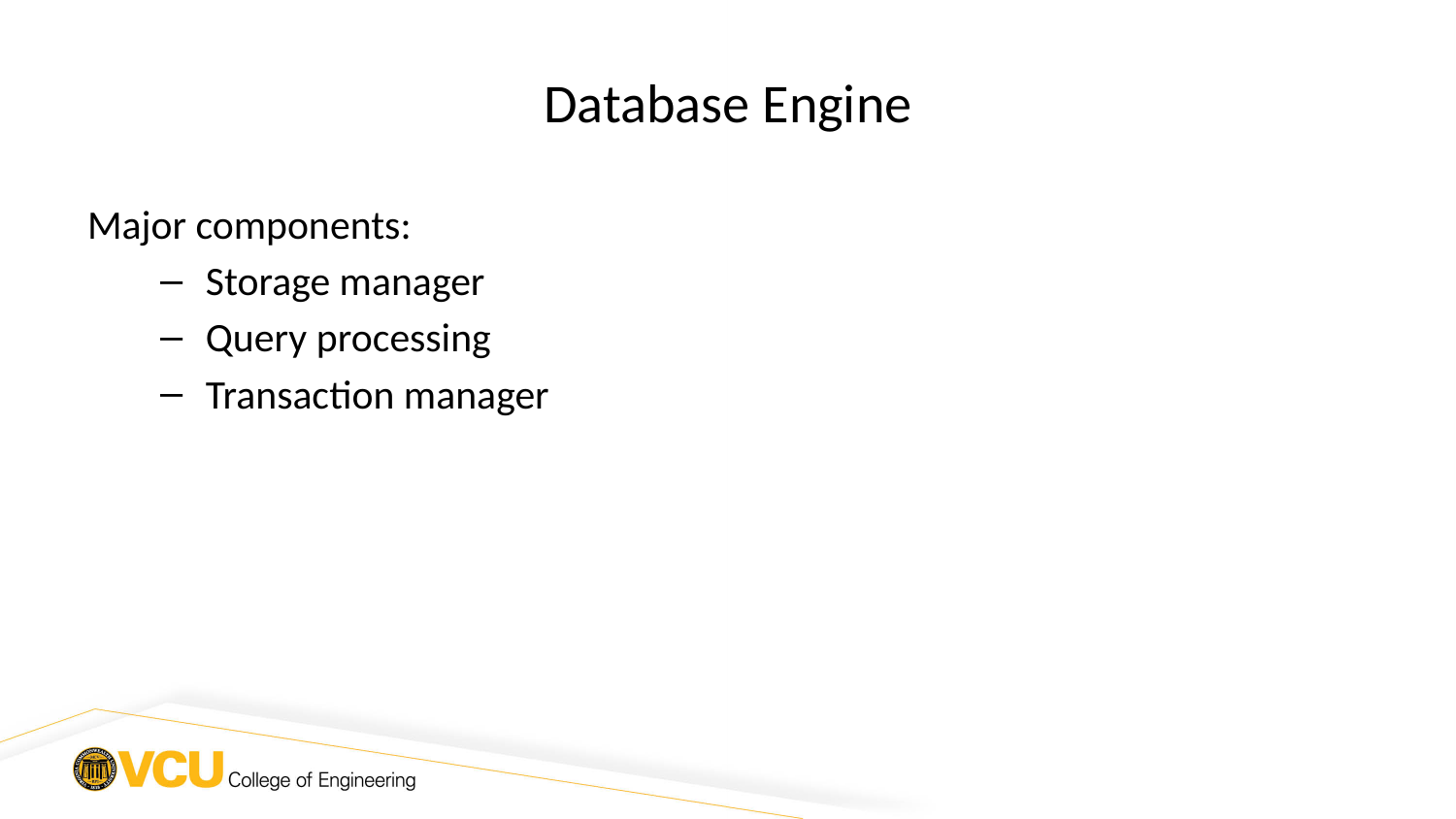

# Database Engine
Major components:
Storage manager
Query processing
Transaction manager